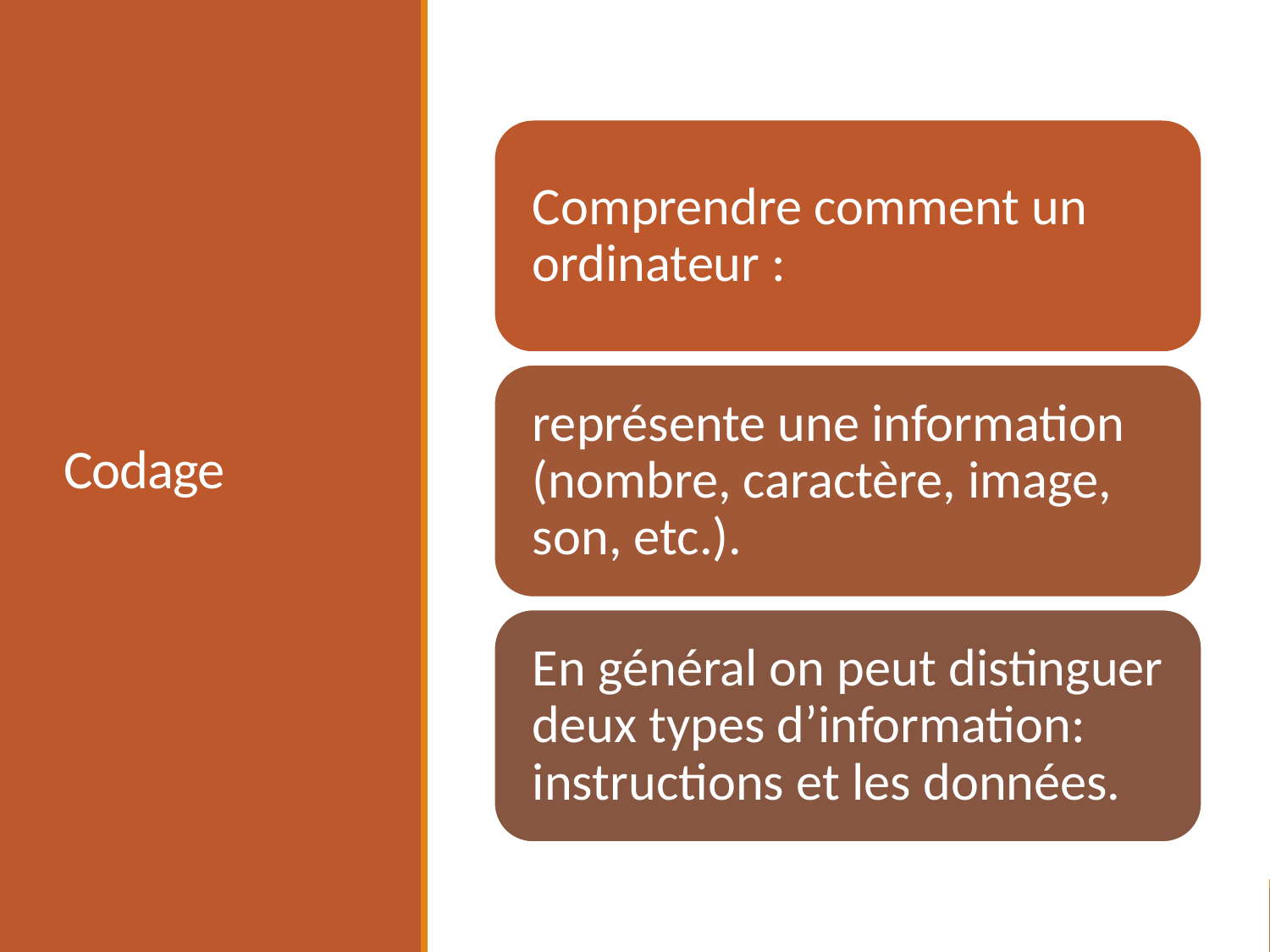

# Codage
Comprendre comment un ordinateur :
représente une information (nombre, caractère, image, son, etc.).
En général on peut distinguer deux types d’information: instructions et les données.